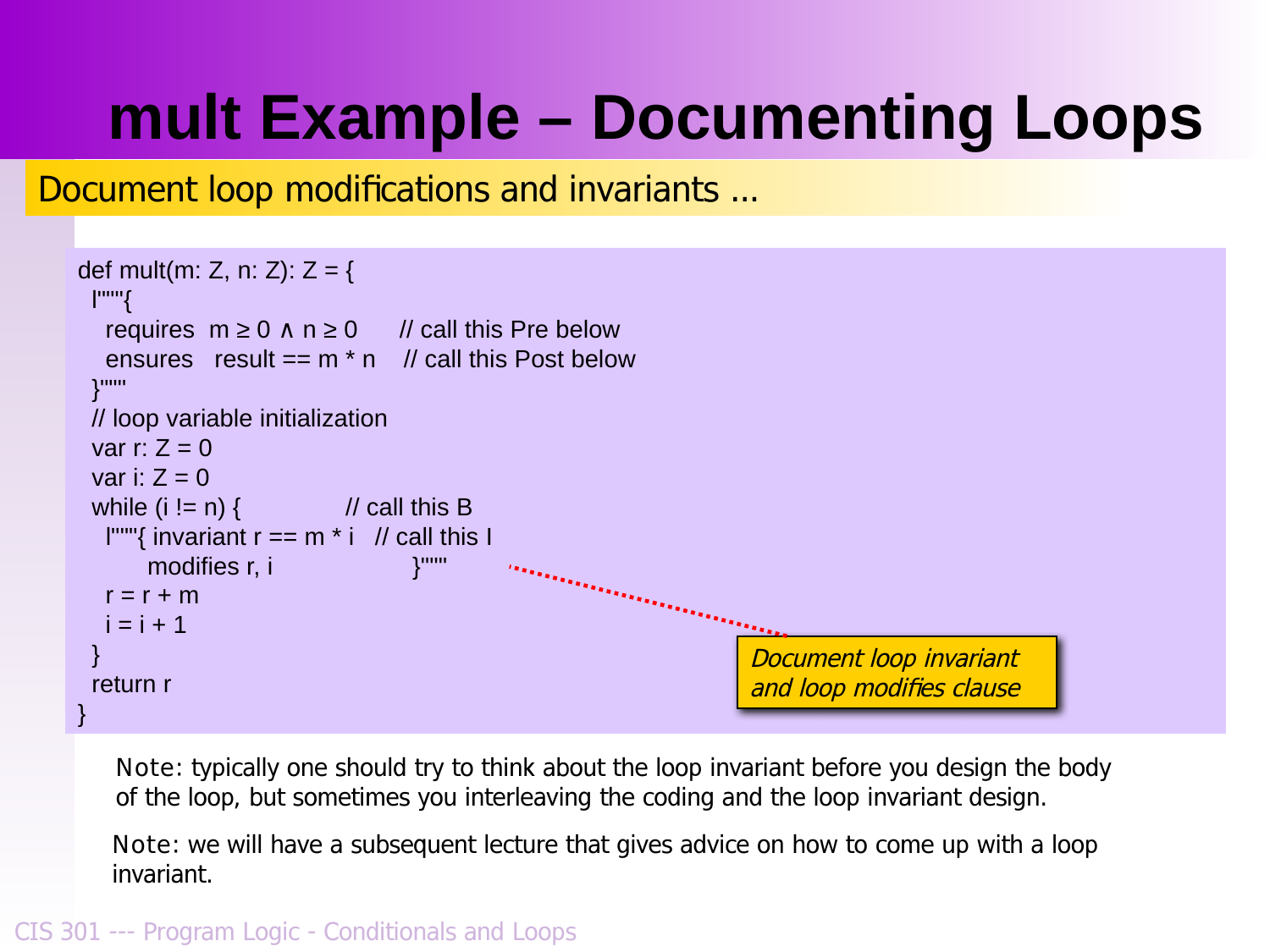

# mult Example – Documenting Loops
Document loop modifications and invariants …
def mult(m: Z, n: Z): Z = {
  l"""{
    requires  m ≥ 0 ∧ n ≥ 0      // call this Pre below
    ensures   result == m * n    // call this Post below
  }"""
  // loop variable initialization
  var r: Z = 0
  var i: Z = 0
  while (i != n) {               // call this B
    l"""{ invariant r == m * i   // call this I
          modifies r, i                    }"""
    r = r + m
    i = i + 1
  }
  return r
}

Document loop invariant and loop modifies clause
Note: typically one should try to think about the loop invariant before you design the body of the loop, but sometimes you interleaving the coding and the loop invariant design.
Note: we will have a subsequent lecture that gives advice on how to come up with a loop invariant.
CIS 301 --- Program Logic - Conditionals and Loops